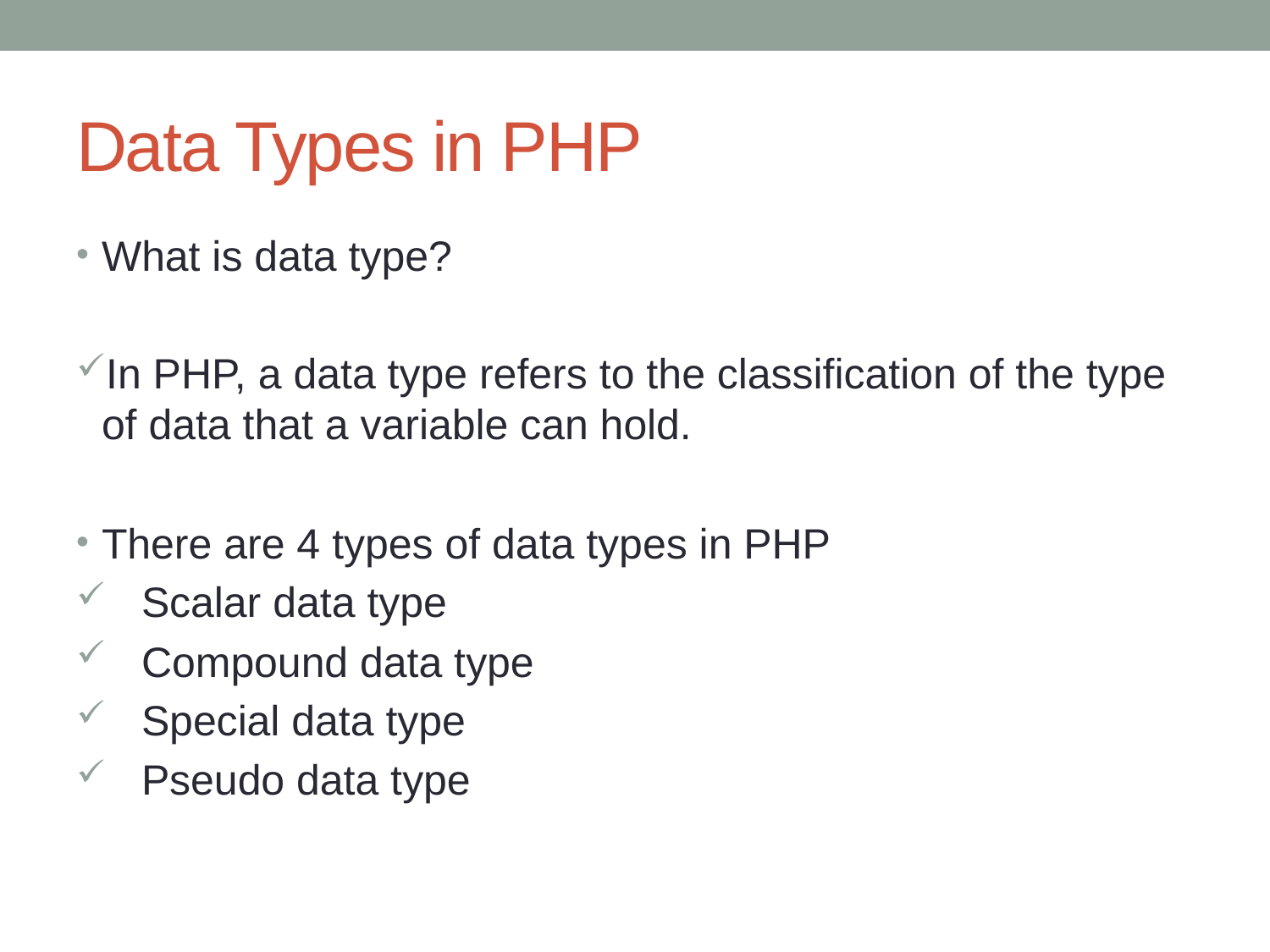

# Data Types in PHP
What is data type?

In PHP, a data type refers to the classification of the type of data that a variable can hold.

There are 4 types of data types in PHP
   Scalar data type
   Compound data type
   Special data type
   Pseudo data type